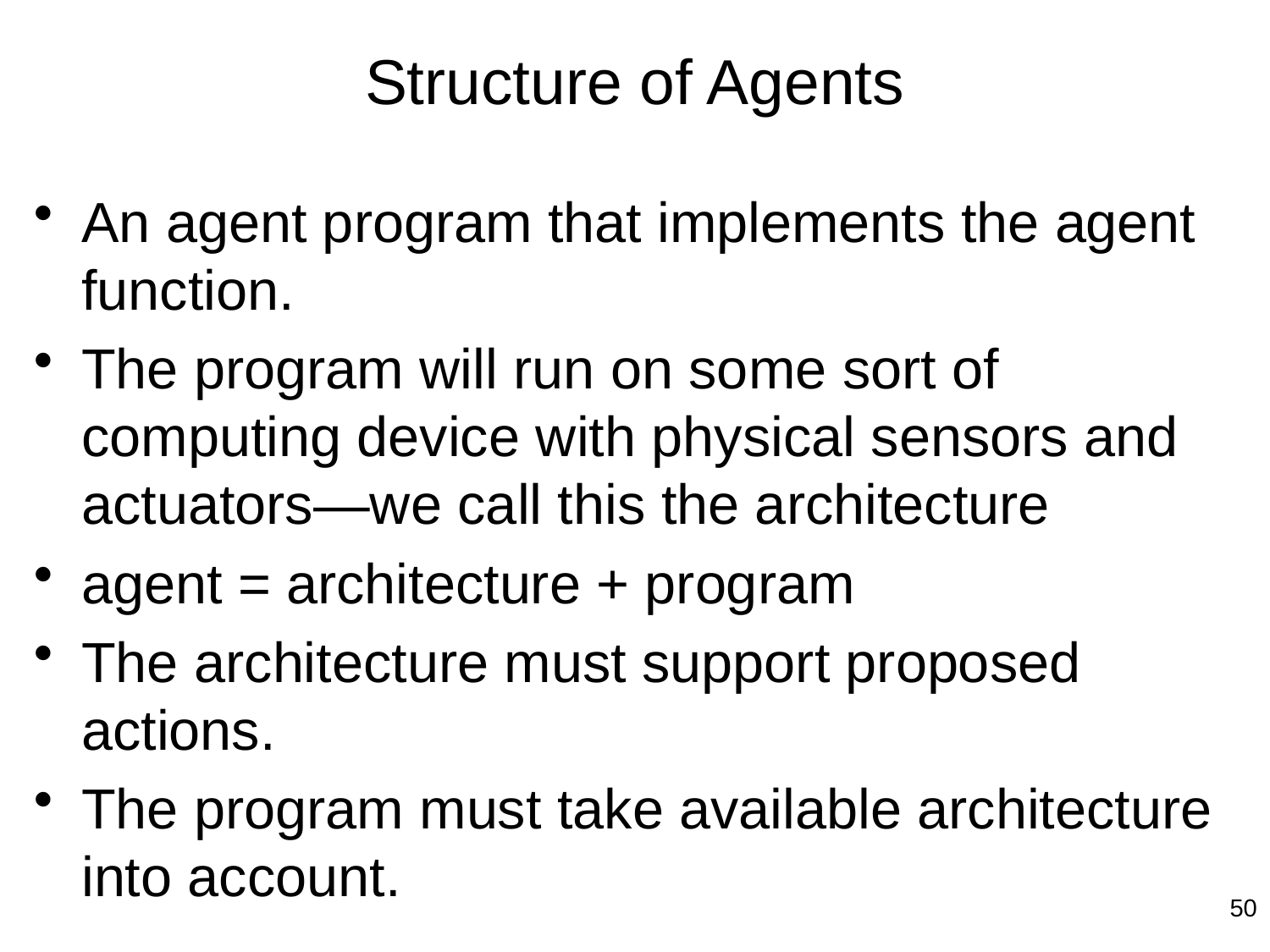

# Structure of Agents
An agent program that implements the agent function.
The program will run on some sort of computing device with physical sensors and actuators—we call this the architecture
agent = architecture + program
The architecture must support proposed actions.
The program must take available architecture into account.
50